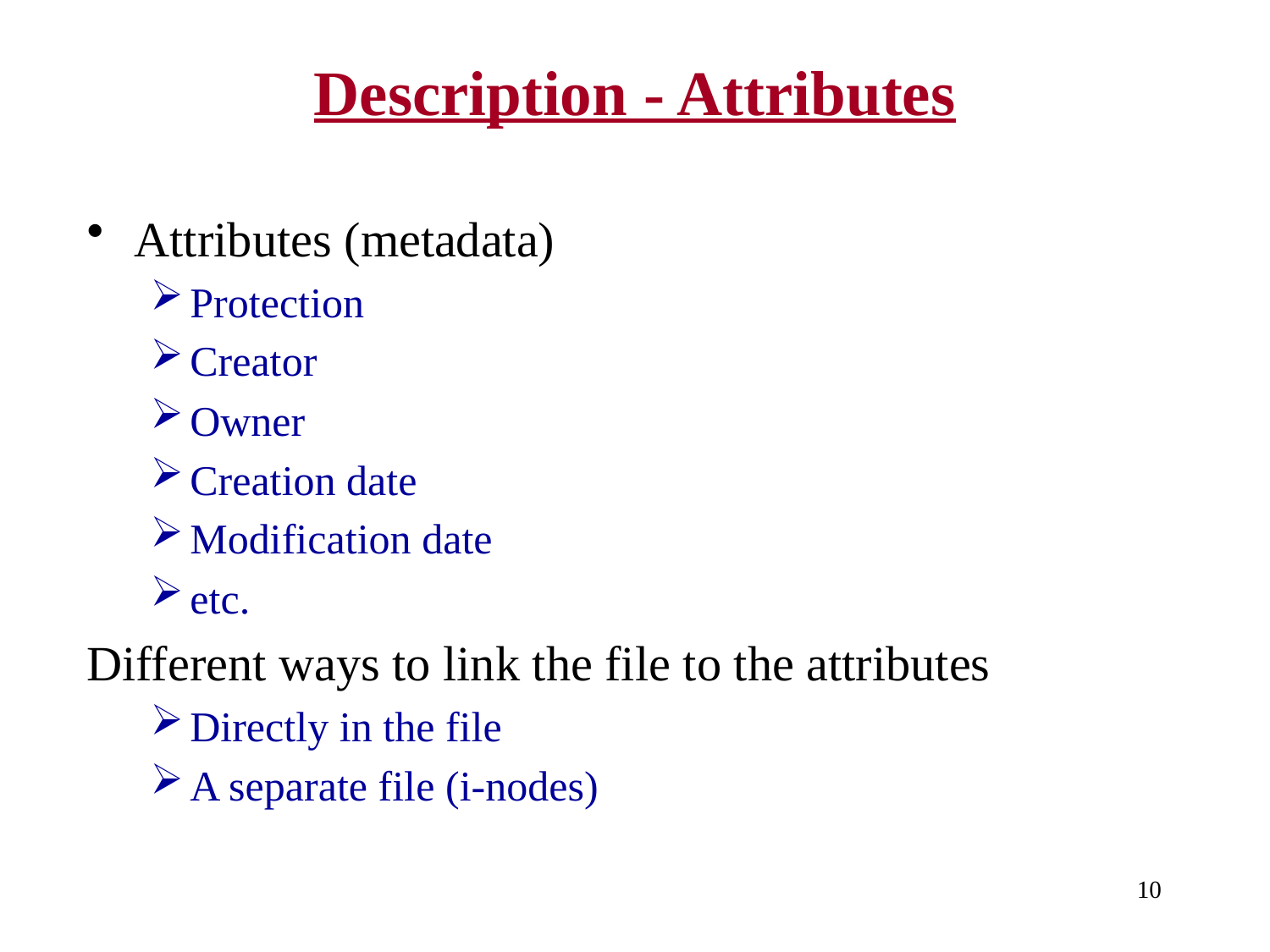

# Description - Attributes
Attributes (metadata)
Protection
Creator
Owner
Creation date
Modification date
etc.
Different ways to link the file to the attributes
Directly in the file
A separate file (i-nodes)
10